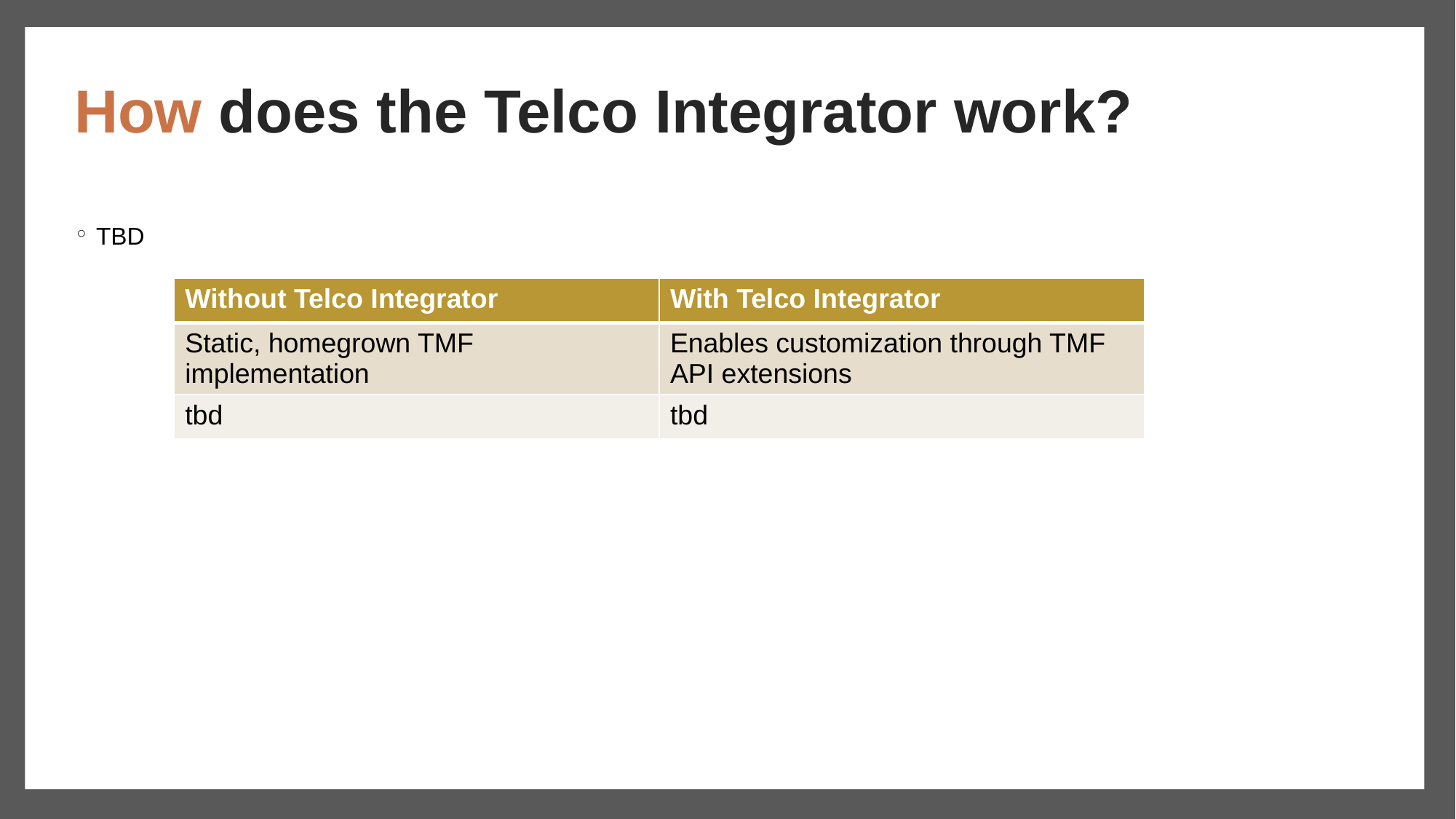

# How does the Telco Integrator work?
TBD
| Without Telco Integrator | With Telco Integrator |
| --- | --- |
| Static, homegrown TMF implementation | Enables customization through TMF API extensions |
| tbd | tbd |